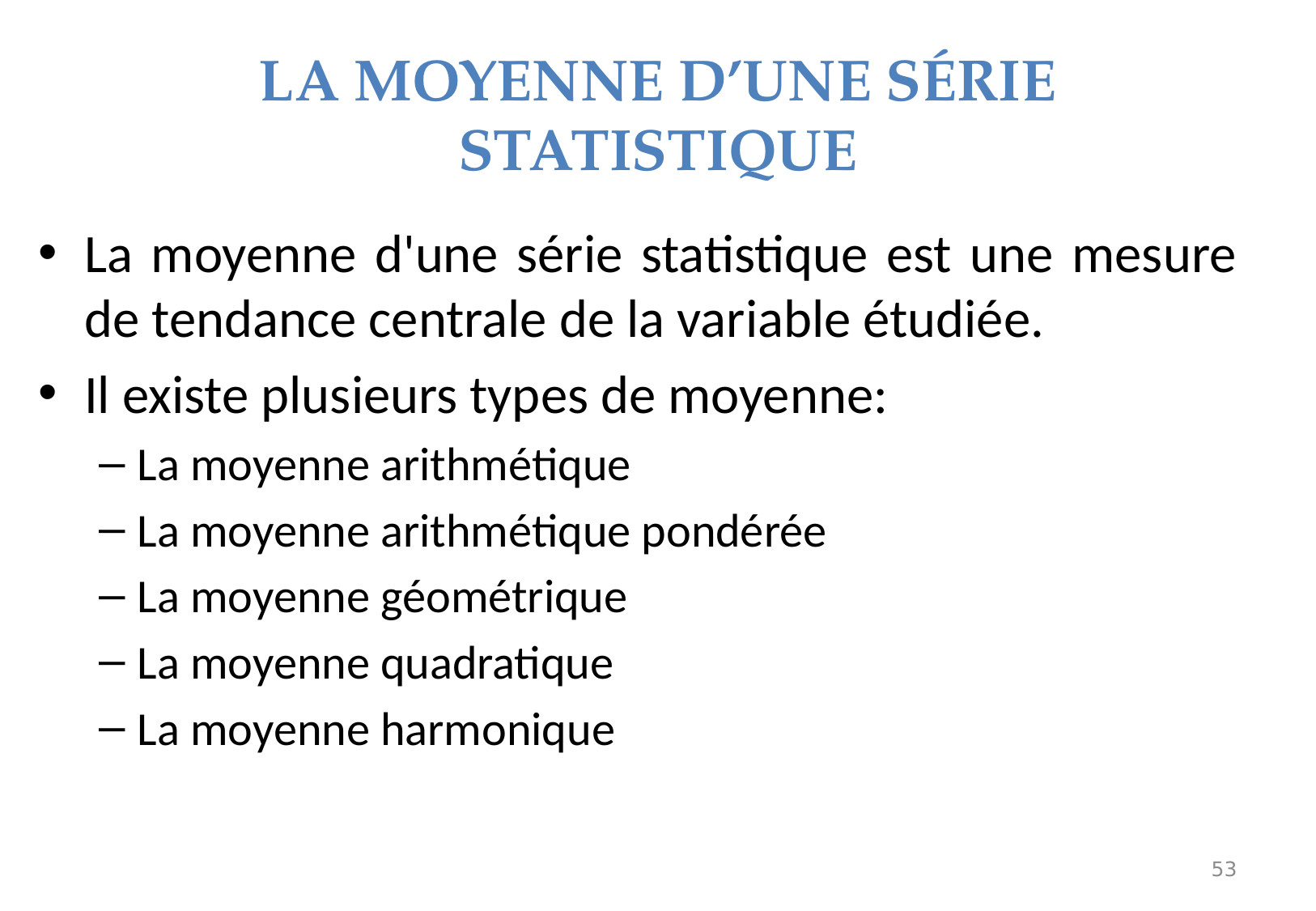

# LA MOYENNE D’UNE SÉRIE STATISTIQUE
La moyenne d'une série statistique est une mesure de tendance centrale de la variable étudiée.
Il existe plusieurs types de moyenne:
La moyenne arithmétique
La moyenne arithmétique pondérée
La moyenne géométrique
La moyenne quadratique
La moyenne harmonique

53